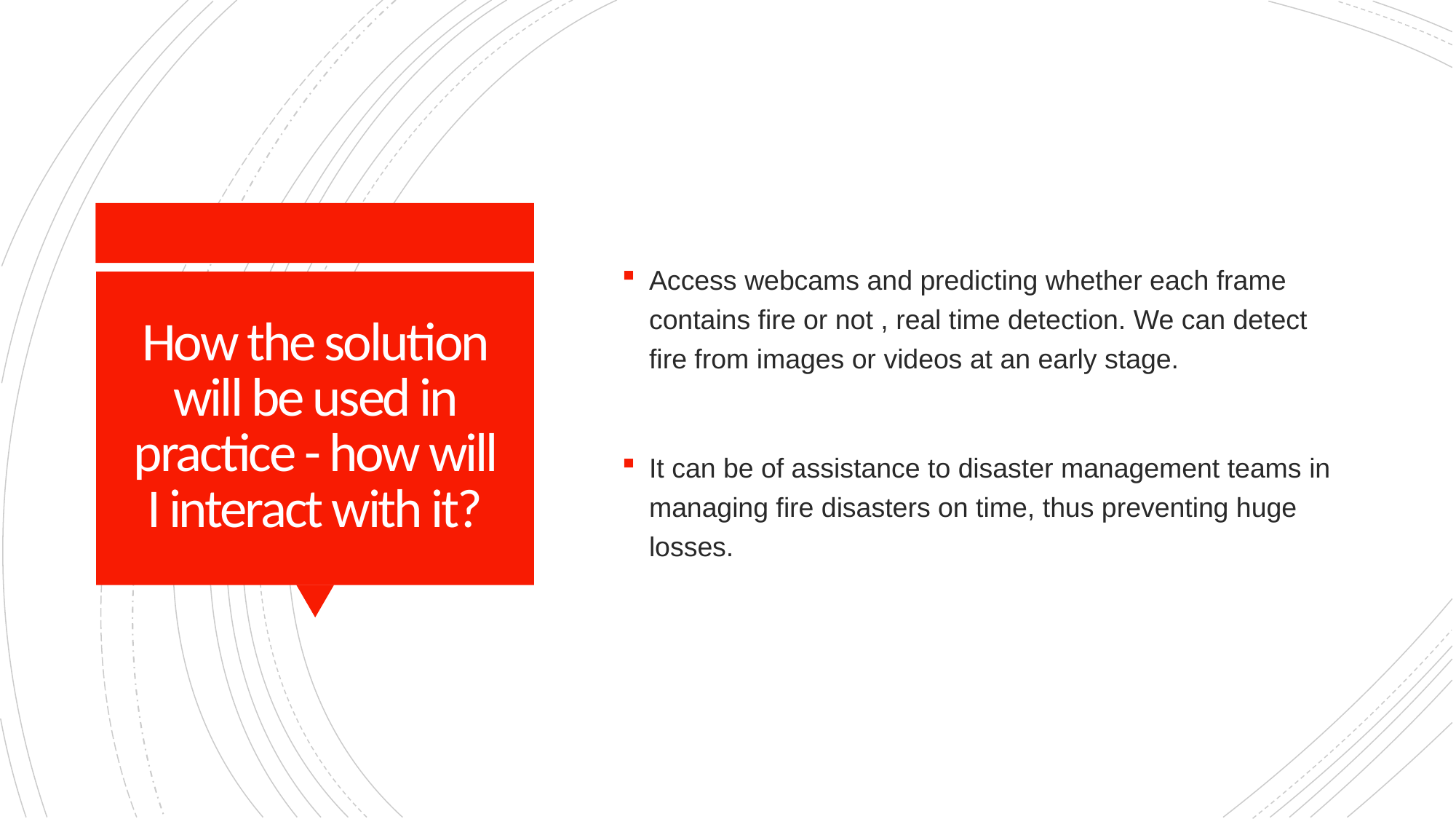

Access webcams and predicting whether each frame contains fire or not , real time detection. We can detect fire from images or videos at an early stage.

It can be of assistance to disaster management teams in managing fire disasters on time, thus preventing huge losses.
# How the solution will be used in practice - how will I interact with it?